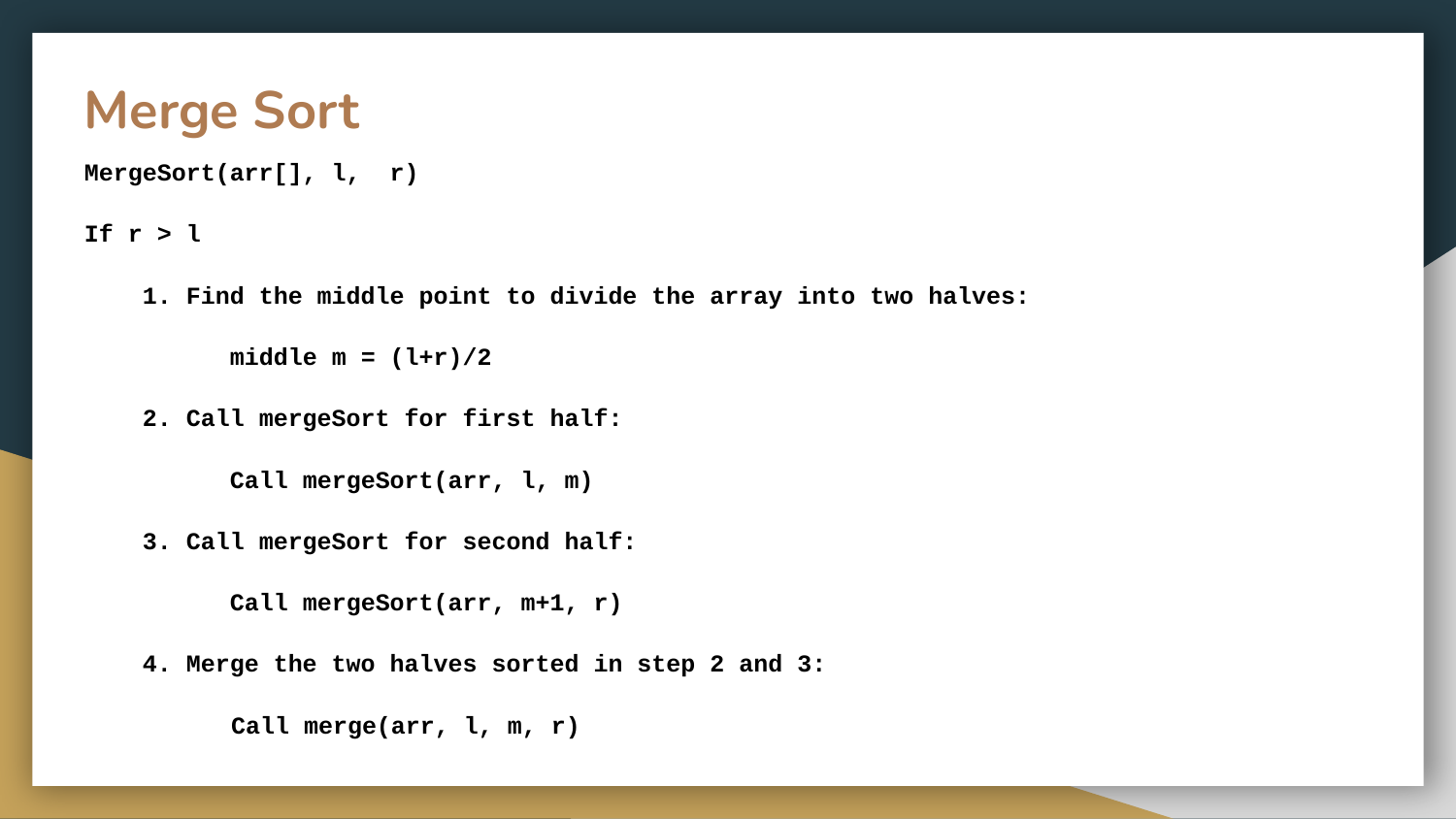

# Merge Sort
MergeSort(arr[], l,  r)
If r > l
    1. Find the middle point to divide the array into two halves:
middle m = (l+r)/2
    2. Call mergeSort for first half:
          Call mergeSort(arr, l, m)
    3. Call mergeSort for second half:
          Call mergeSort(arr, m+1, r)
    4. Merge the two halves sorted in step 2 and 3:
        Call merge(arr, l, m, r)